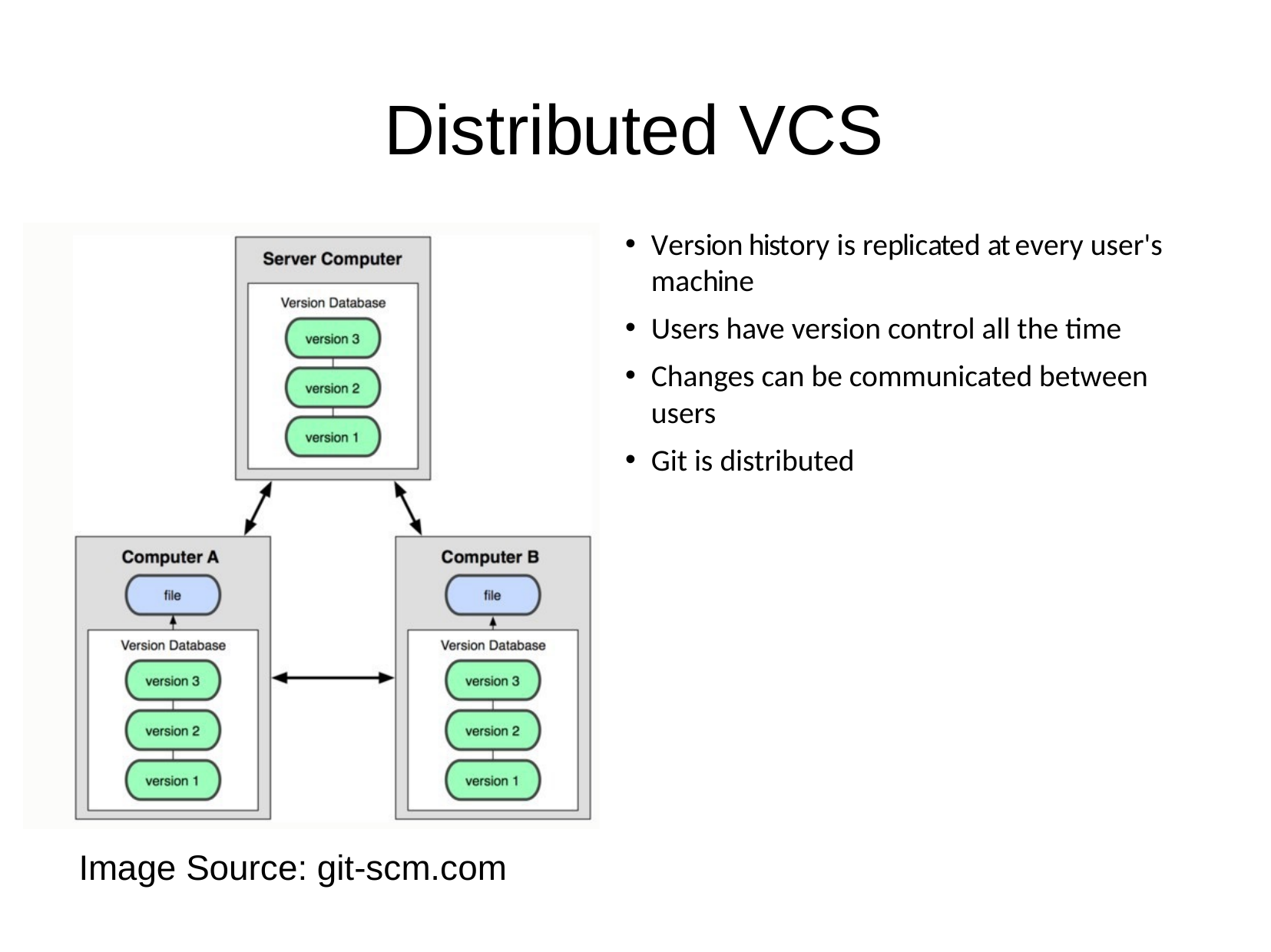

# Distributed VCS

Version history is replicated at every user's machine
Users have version control all the time
Changes can be communicated between users
Git is distributed
Image Source: git-scm.com